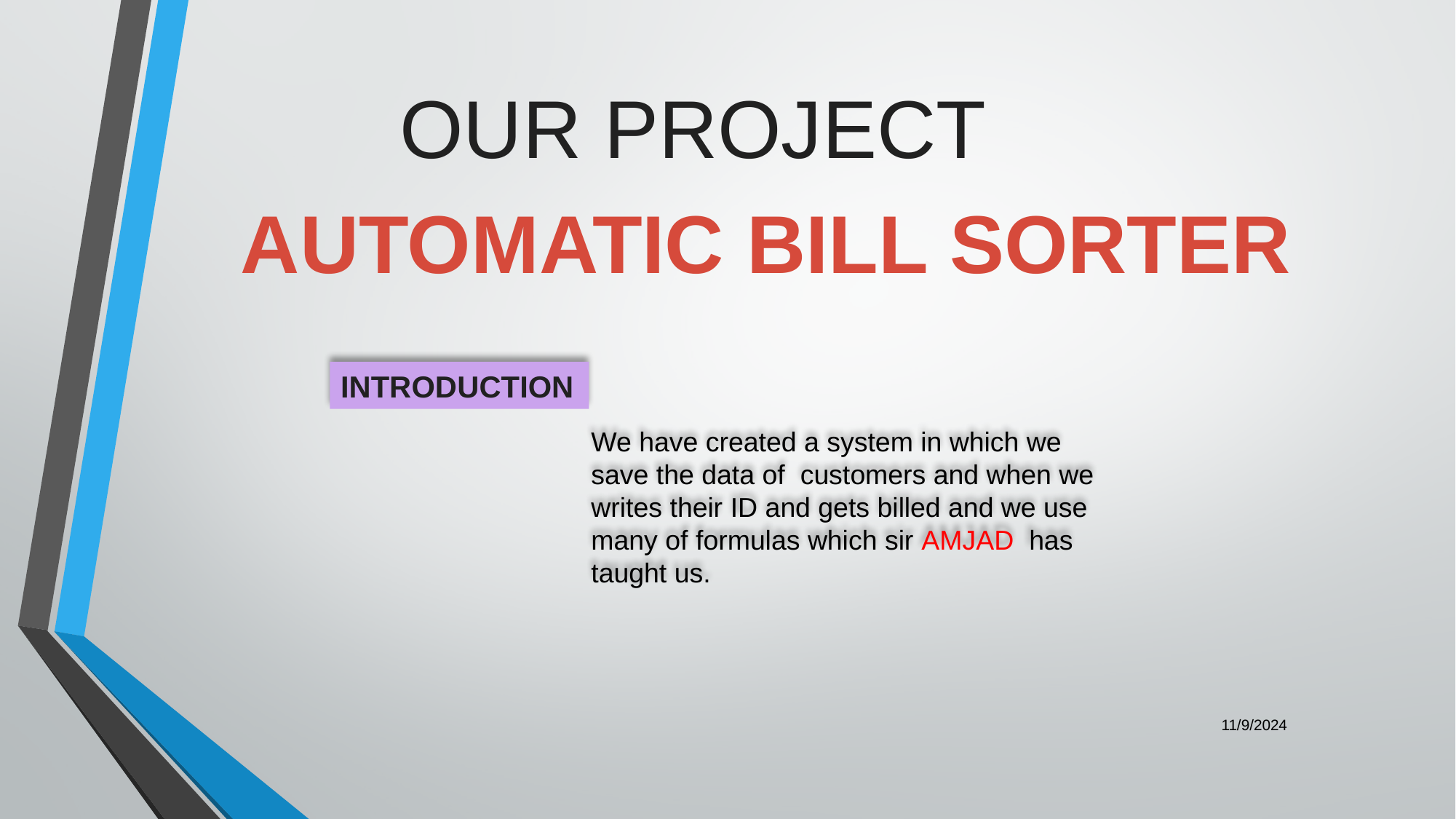

OUR PROJECT
AUTOMATIC BILL SORTER
INTRODUCTION
We have created a system in which we save the data of  customers and when we writes their ID and gets billed and we use many of formulas which sir AMJAD  has taught us.
11/9/2024